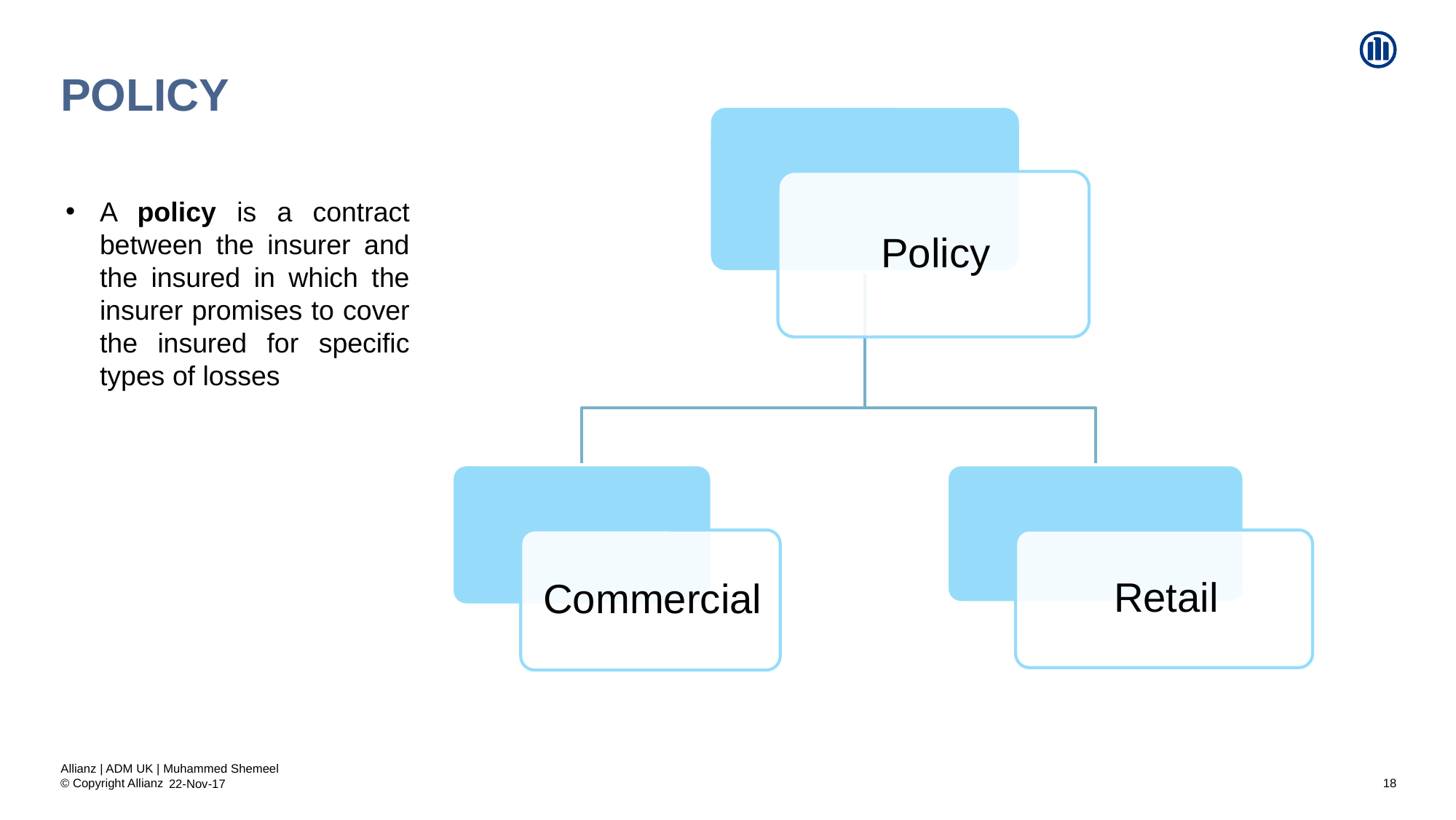

# Policy
Policy
Commercial
Retail
A policy is a contract between the insurer and the insured in which the insurer promises to cover the insured for specific types of losses

Allianz | ADM UK | Muhammed Shemeel
18
22-Nov-17